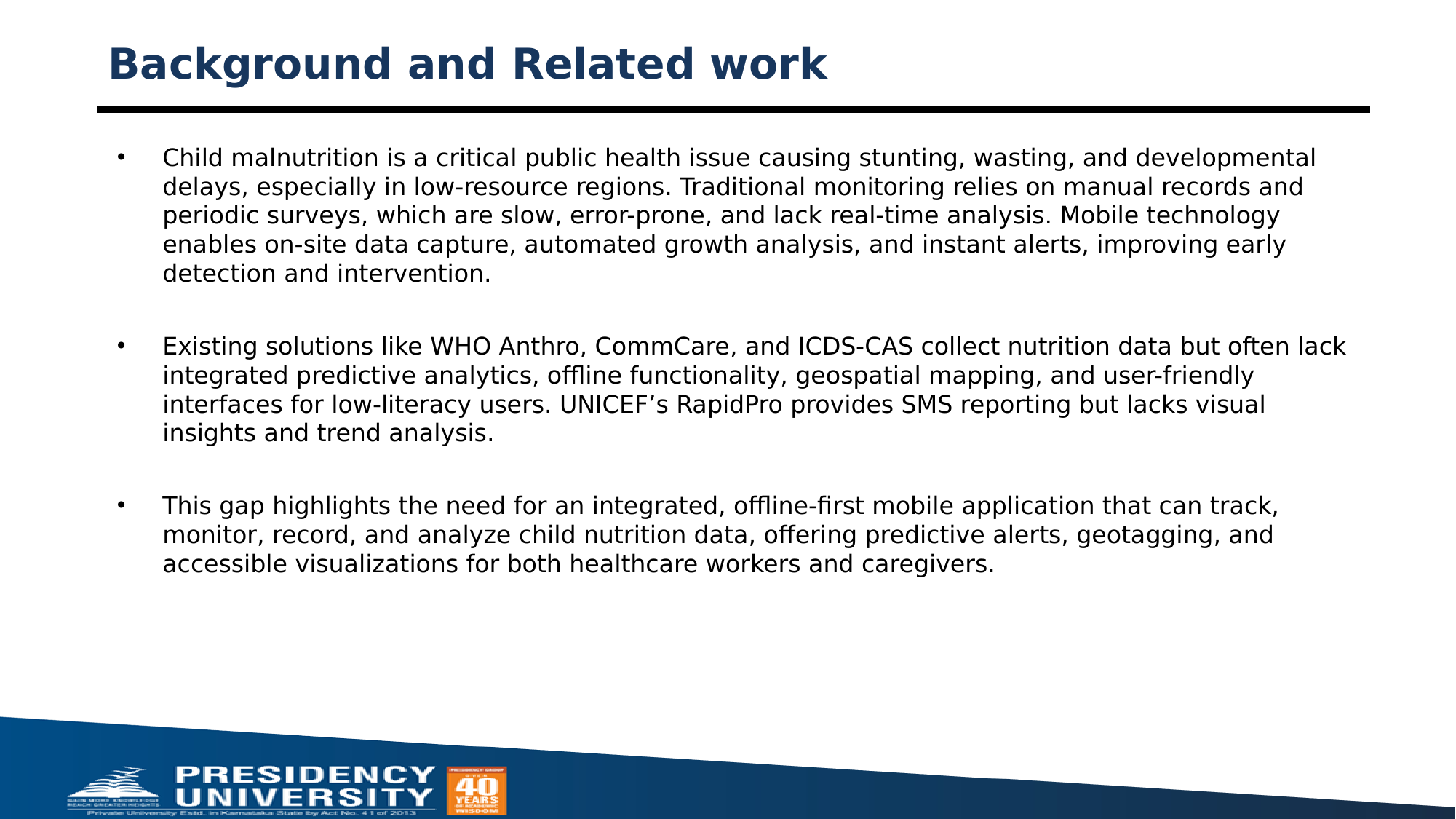

# Background and Related work
Child malnutrition is a critical public health issue causing stunting, wasting, and developmental delays, especially in low-resource regions. Traditional monitoring relies on manual records and periodic surveys, which are slow, error-prone, and lack real-time analysis. Mobile technology enables on-site data capture, automated growth analysis, and instant alerts, improving early detection and intervention.

Existing solutions like WHO Anthro, CommCare, and ICDS-CAS collect nutrition data but often lack integrated predictive analytics, offline functionality, geospatial mapping, and user-friendly interfaces for low-literacy users. UNICEF’s RapidPro provides SMS reporting but lacks visual insights and trend analysis.

This gap highlights the need for an integrated, offline-first mobile application that can track, monitor, record, and analyze child nutrition data, offering predictive alerts, geotagging, and accessible visualizations for both healthcare workers and caregivers.